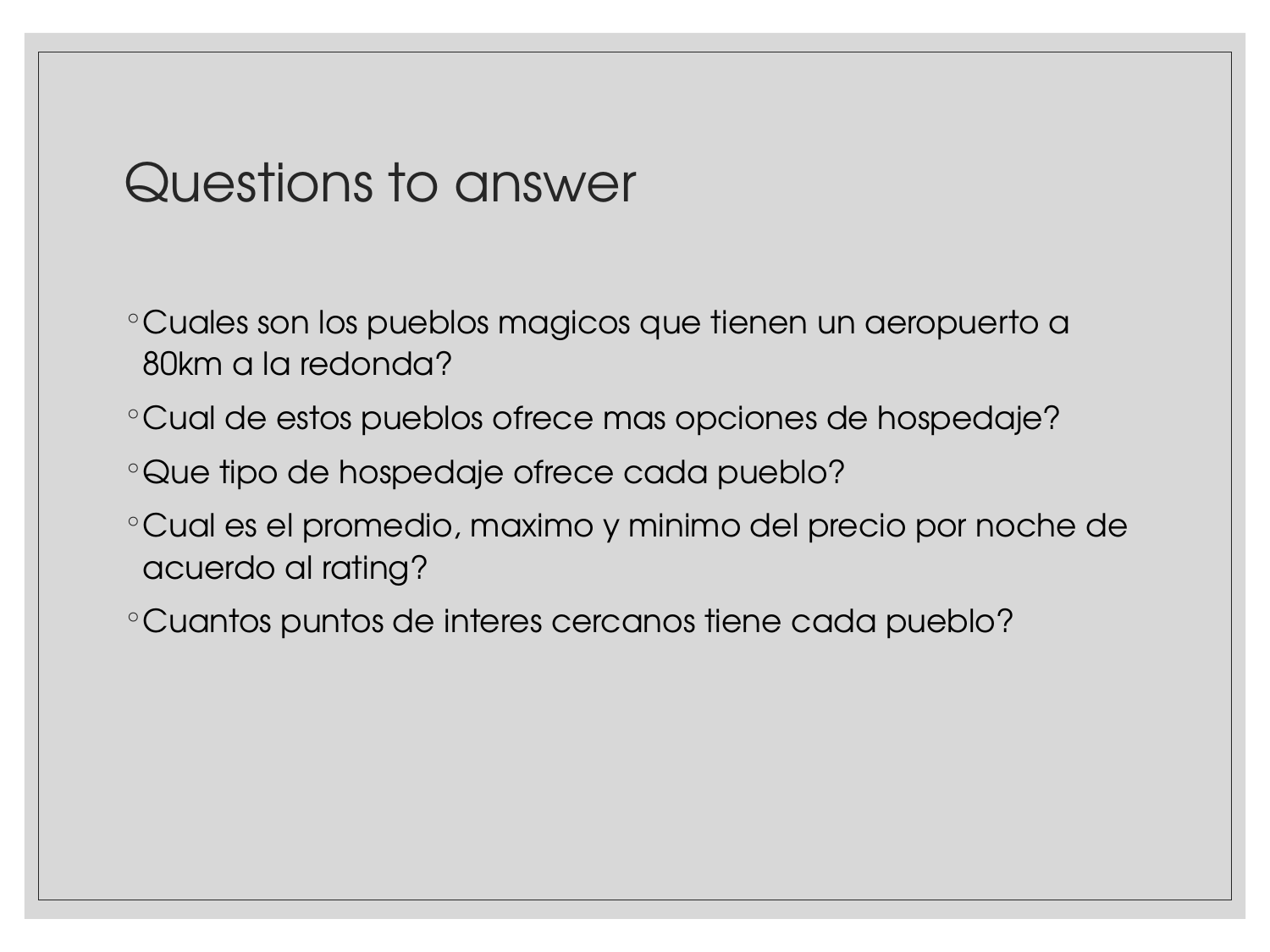

# Questions to answer
Cuales son los pueblos magicos que tienen un aeropuerto a 80km a la redonda?
Cual de estos pueblos ofrece mas opciones de hospedaje?
Que tipo de hospedaje ofrece cada pueblo?
Cual es el promedio, maximo y minimo del precio por noche de acuerdo al rating?
Cuantos puntos de interes cercanos tiene cada pueblo?